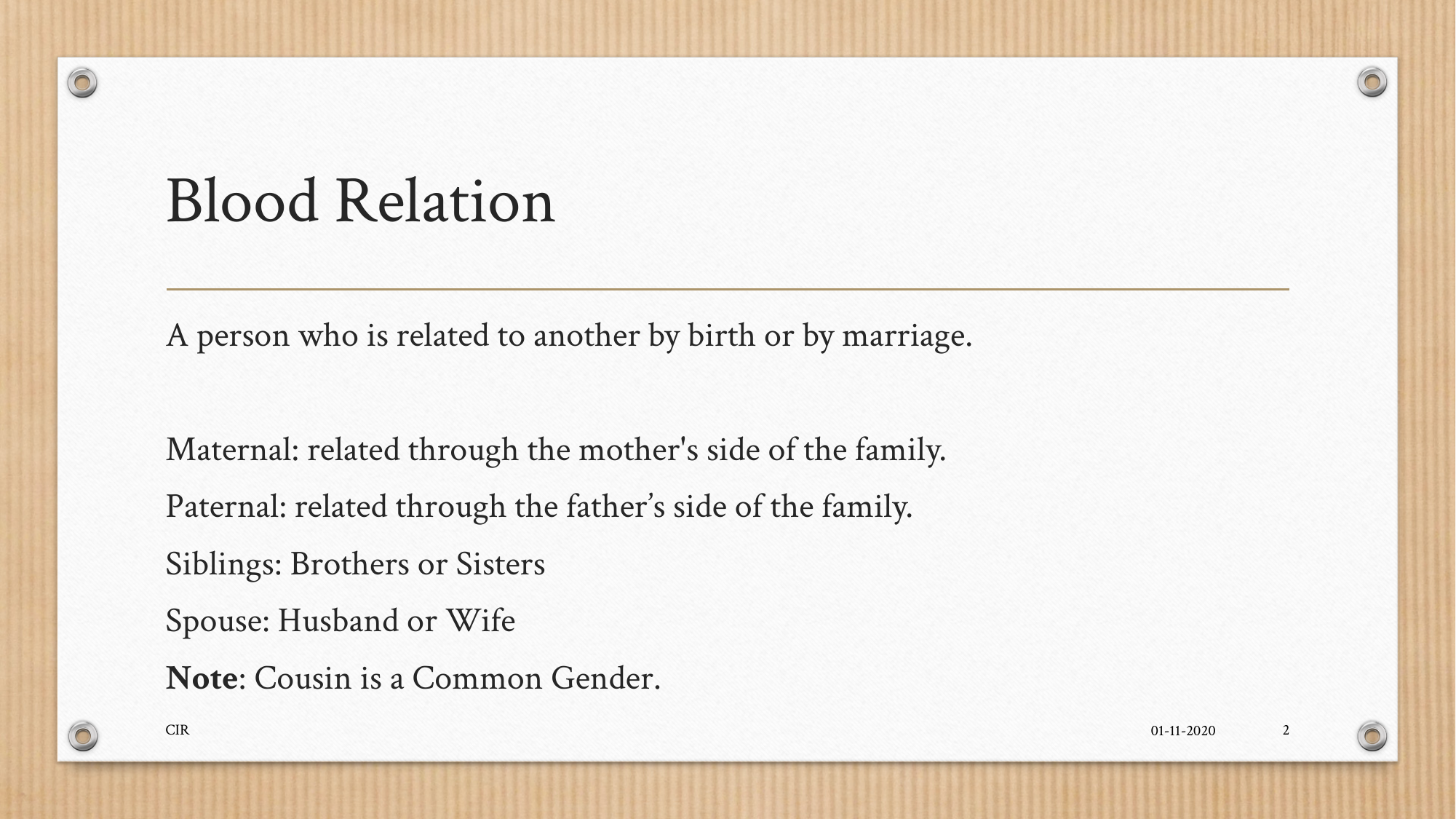

# Blood Relation
A person who is related to another by birth or by marriage.

Maternal: related through the mother's side of the family.
Paternal: related through the father’s side of the family.
Siblings: Brothers or Sisters
Spouse: Husband or Wife
Note: Cousin is a Common Gender.
CIR
01-11-2020
2